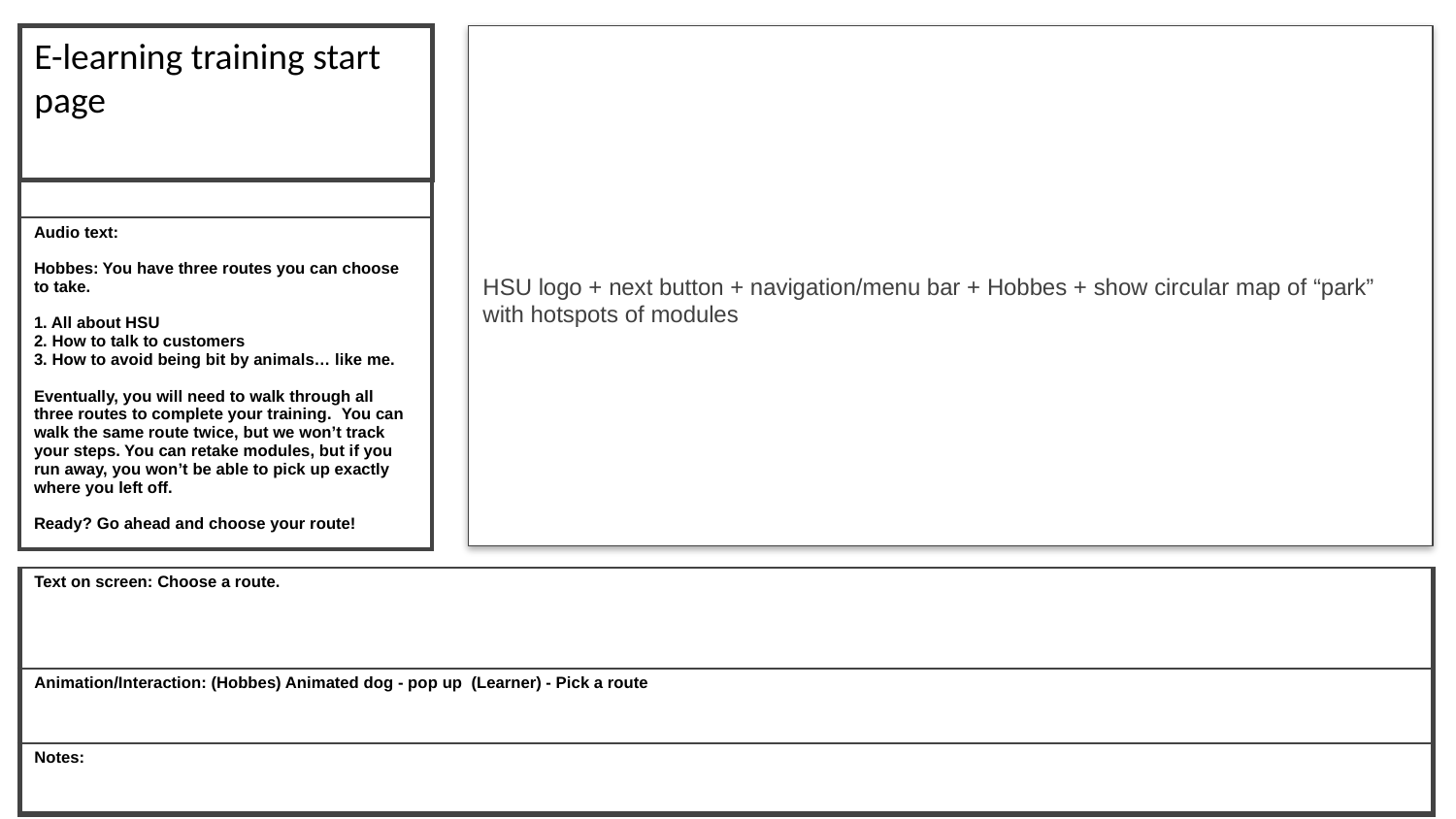

E-learning training start page

HSU logo + next button + navigation/menu bar + Hobbes + show circular map of “park” with hotspots of modules
|  |
| --- |
| Audio text: Hobbes: You have three routes you can choose to take. 1. All about HSU 2. How to talk to customers 3. How to avoid being bit by animals… like me. Eventually, you will need to walk through all three routes to complete your training. You can walk the same route twice, but we won’t track your steps. You can retake modules, but if you run away, you won’t be able to pick up exactly where you left off. Ready? Go ahead and choose your route! |
| Text on screen: Choose a route. |  |
| --- | --- |
| Animation/Interaction: (Hobbes) Animated dog - pop up (Learner) - Pick a route |  |
| Notes: |  |